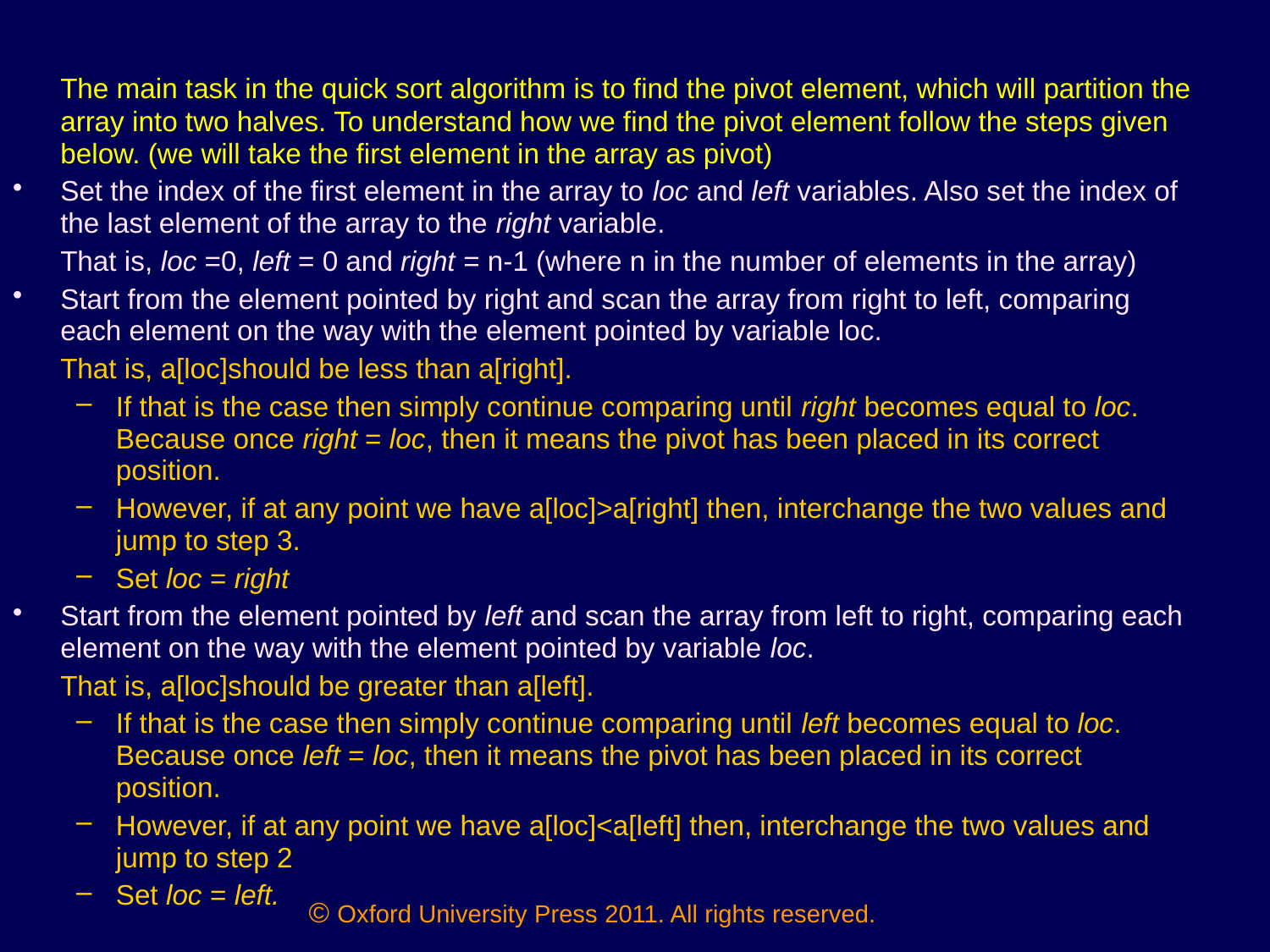

The main task in the quick sort algorithm is to find the pivot element, which will partition the array into two halves. To understand how we find the pivot element follow the steps given below. (we will take the first element in the array as pivot)
Set the index of the first element in the array to loc and left variables. Also set the index of the last element of the array to the right variable.
	That is, loc =0, left = 0 and right = n-1 (where n in the number of elements in the array)
Start from the element pointed by right and scan the array from right to left, comparing each element on the way with the element pointed by variable loc.
	That is, a[loc]should be less than a[right].
If that is the case then simply continue comparing until right becomes equal to loc. Because once right = loc, then it means the pivot has been placed in its correct position.
However, if at any point we have a[loc]>a[right] then, interchange the two values and jump to step 3.
Set loc = right
Start from the element pointed by left and scan the array from left to right, comparing each element on the way with the element pointed by variable loc.
	That is, a[loc]should be greater than a[left].
If that is the case then simply continue comparing until left becomes equal to loc. Because once left = loc, then it means the pivot has been placed in its correct position.
However, if at any point we have a[loc]<a[left] then, interchange the two values and jump to step 2
Set loc = left.